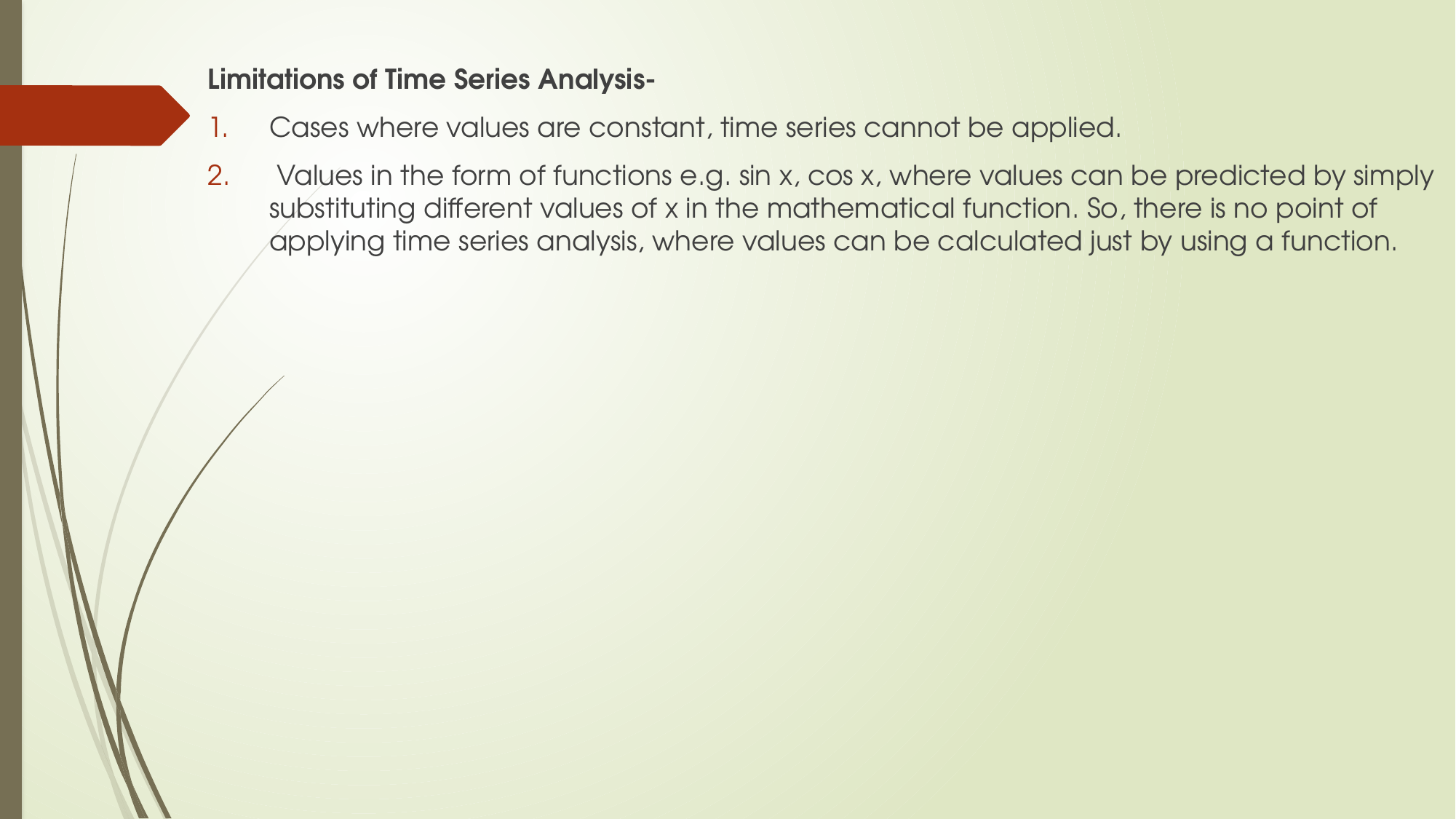

Limitations of Time Series Analysis-
Cases where values are constant, time series cannot be applied.
 Values in the form of functions e.g. sin x, cos x, where values can be predicted by simply substituting different values of x in the mathematical function. So, there is no point of applying time series analysis, where values can be calculated just by using a function.